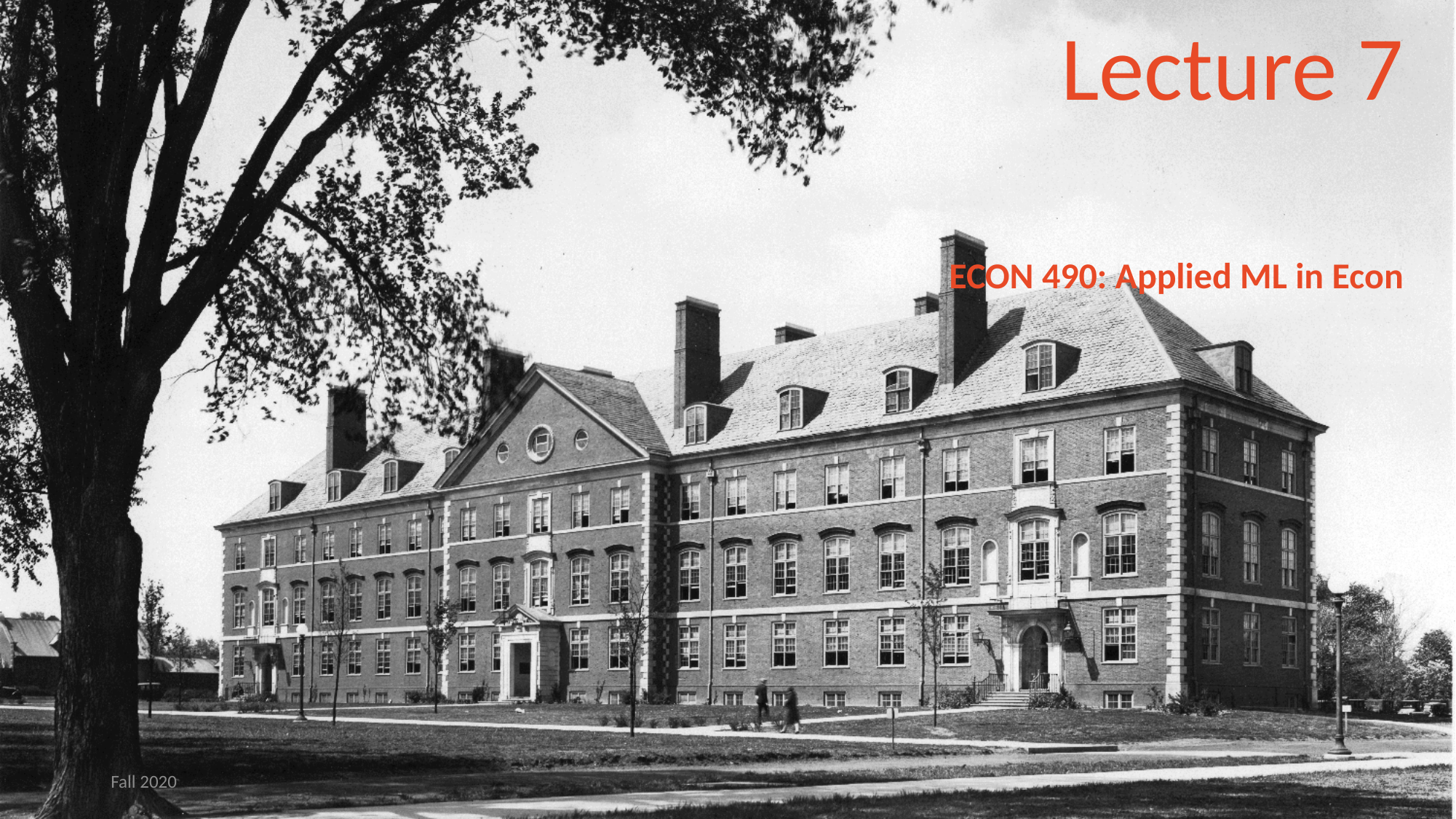

# Lecture 7
ECON 490: Applied ML in Econ
Fall 2020